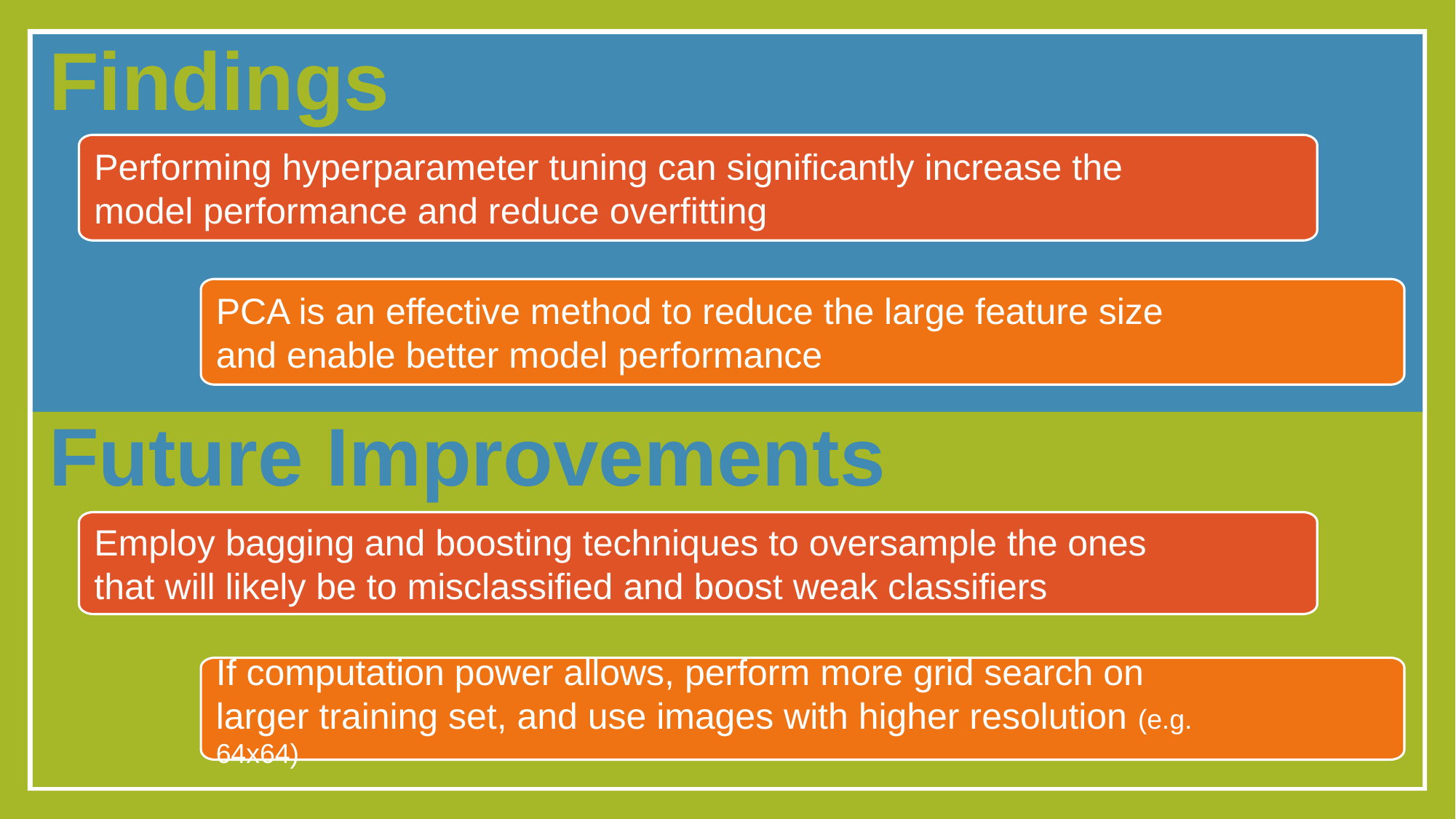

Findings
Performing hyperparameter tuning can significantly increase the model performance and reduce overfitting
PCA is an effective method to reduce the large feature size and enable better model performance
Future Improvements
Employ bagging and boosting techniques to oversample the ones that will likely be to misclassified and boost weak classifiers
If computation power allows, perform more grid search on larger training set, and use images with higher resolution (e.g. 64x64)
10